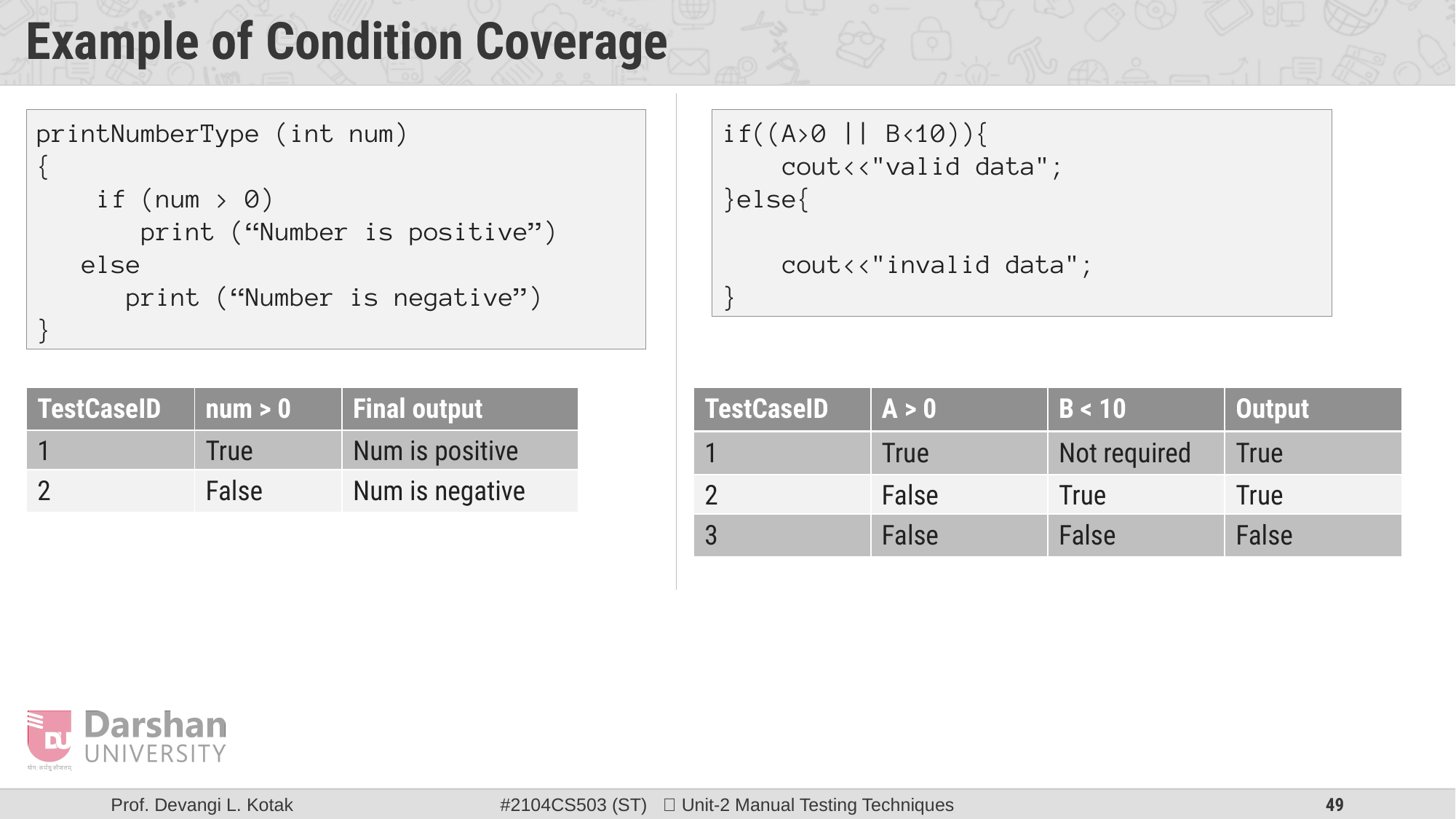

# Example of Condition Coverage
printNumberType (int num)
{
    if (num > 0)
       print (“Number is positive”)
   else
      print (“Number is negative”)
}
if((A>0 || B<10)){
    cout<<"valid data";
}else{

    cout<<"invalid data";
}
| TestCaseID | num > 0 | Final output |
| --- | --- | --- |
| TestCaseID | A > 0 | B < 10 | Output |
| --- | --- | --- | --- |
| 1 | True | Num is positive |
| --- | --- | --- |
| 1 | True | Not required | True |
| --- | --- | --- | --- |
| 2 | False | Num is negative |
| --- | --- | --- |
| 2 | False | True | True |
| --- | --- | --- | --- |
| 3 | False | False | False |
| --- | --- | --- | --- |